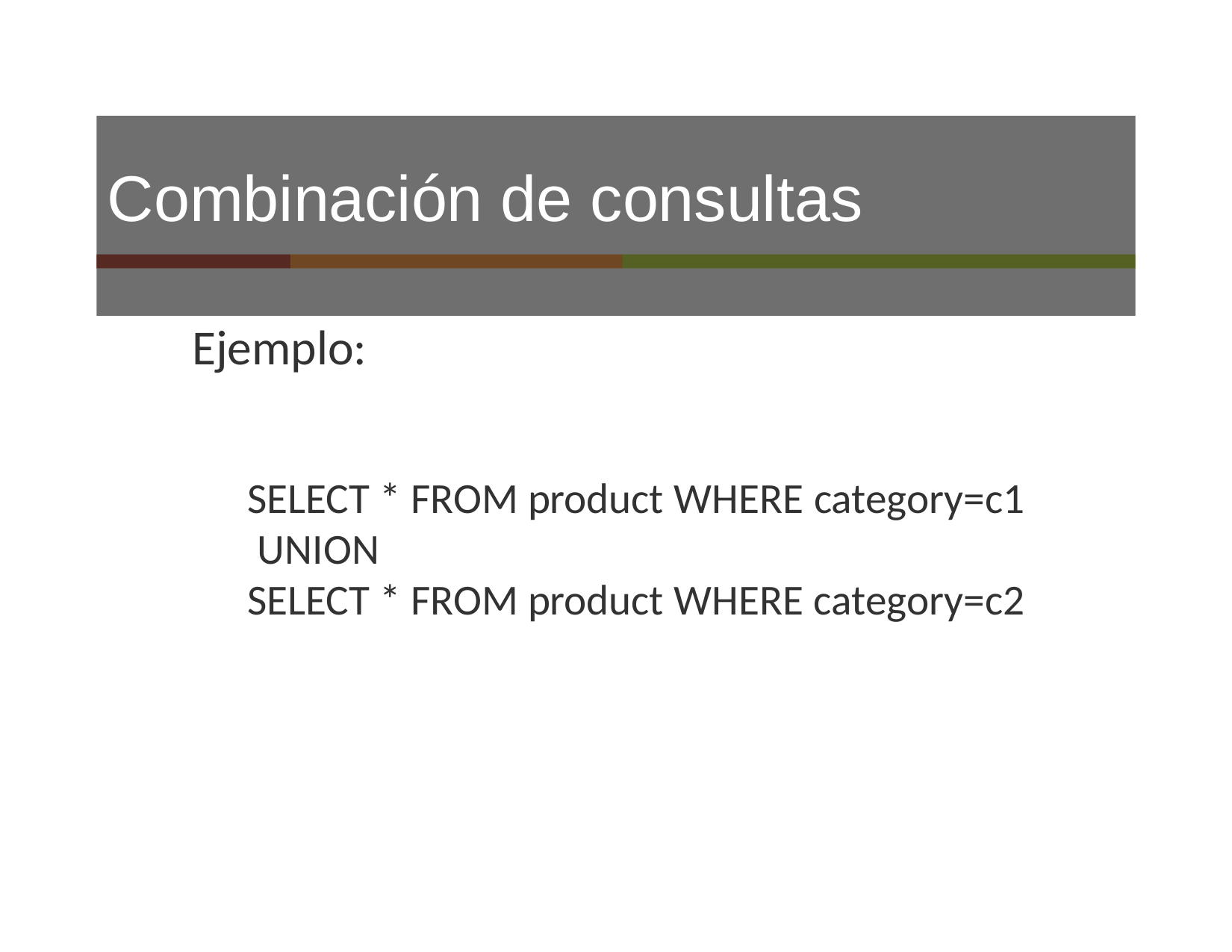

# Combinación de consultas
Ejemplo:

SELECT * FROM product WHERE category=c1  UNION
SELECT * FROM product WHERE category=c2